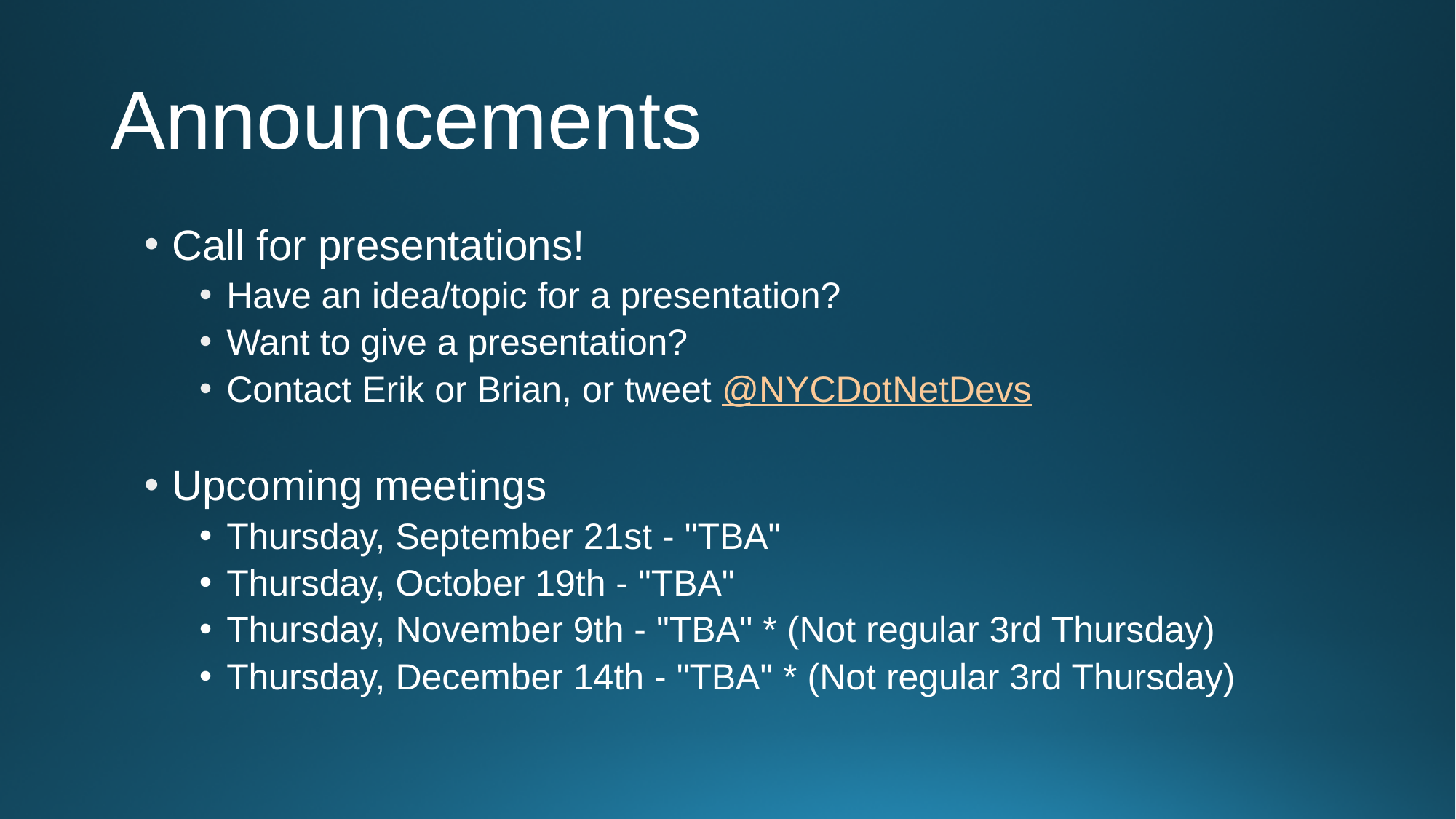

# Announcements
Call for presentations!
Have an idea/topic for a presentation?
Want to give a presentation?
Contact Erik or Brian, or tweet @NYCDotNetDevs
Upcoming meetings
Thursday, September 21st - "TBA"
Thursday, October 19th - "TBA"
Thursday, November 9th - "TBA" * (Not regular 3rd Thursday)
Thursday, December 14th - "TBA" * (Not regular 3rd Thursday)